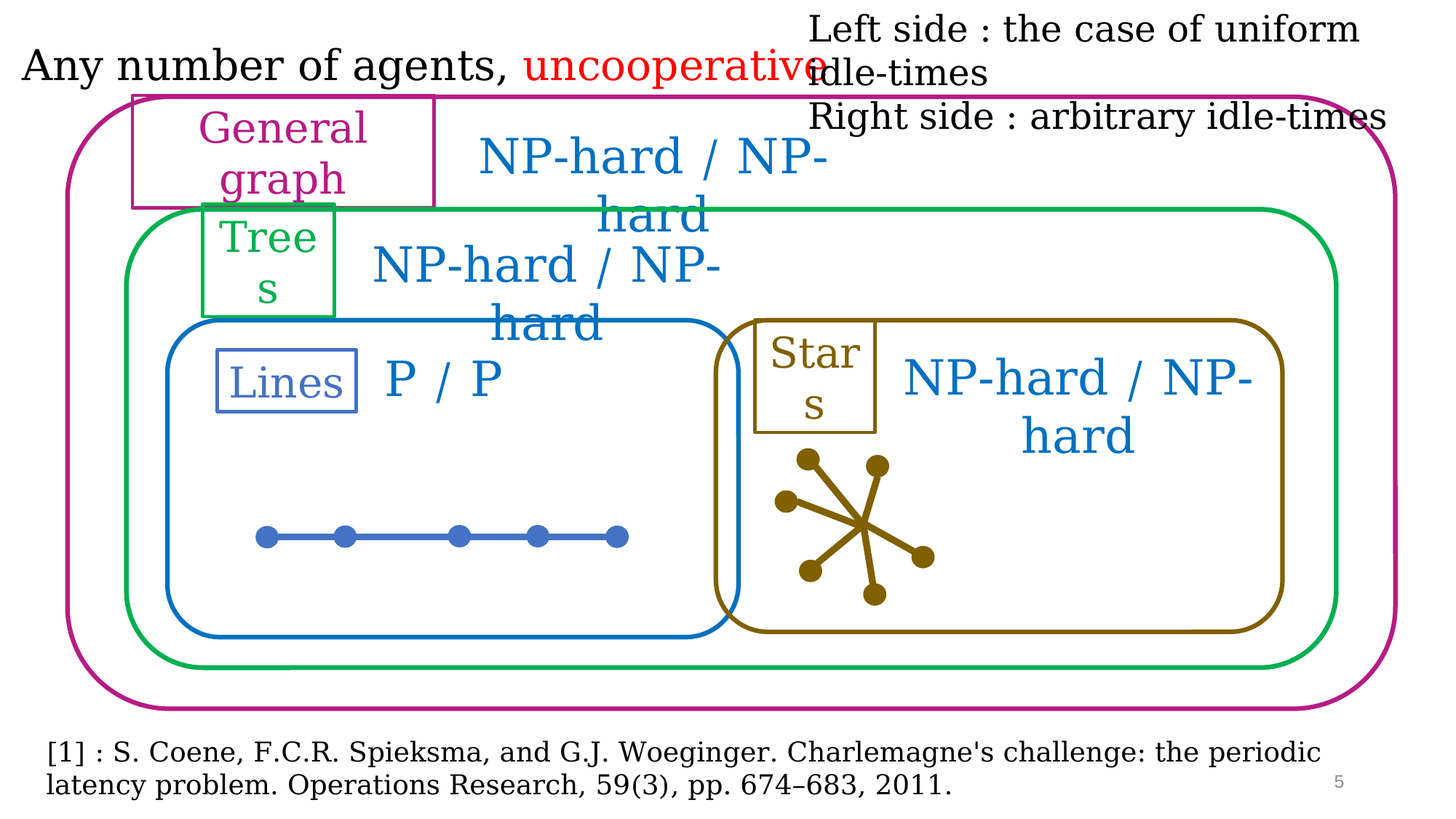

Left side : the case of uniform idle-times
Right side : arbitrary idle-times
Any number of agents, uncooperative

General graph
NP-hard / NP-hard

Trees
NP-hard / NP-hard

NP-hard / NP-hard
P / P
Stars
Lines

[1] : S. Coene, F.C.R. Spieksma, and G.J. Woeginger. Charlemagne's challenge: the periodic latency problem. Operations Research, 59(3), pp. 674–683, 2011.
5